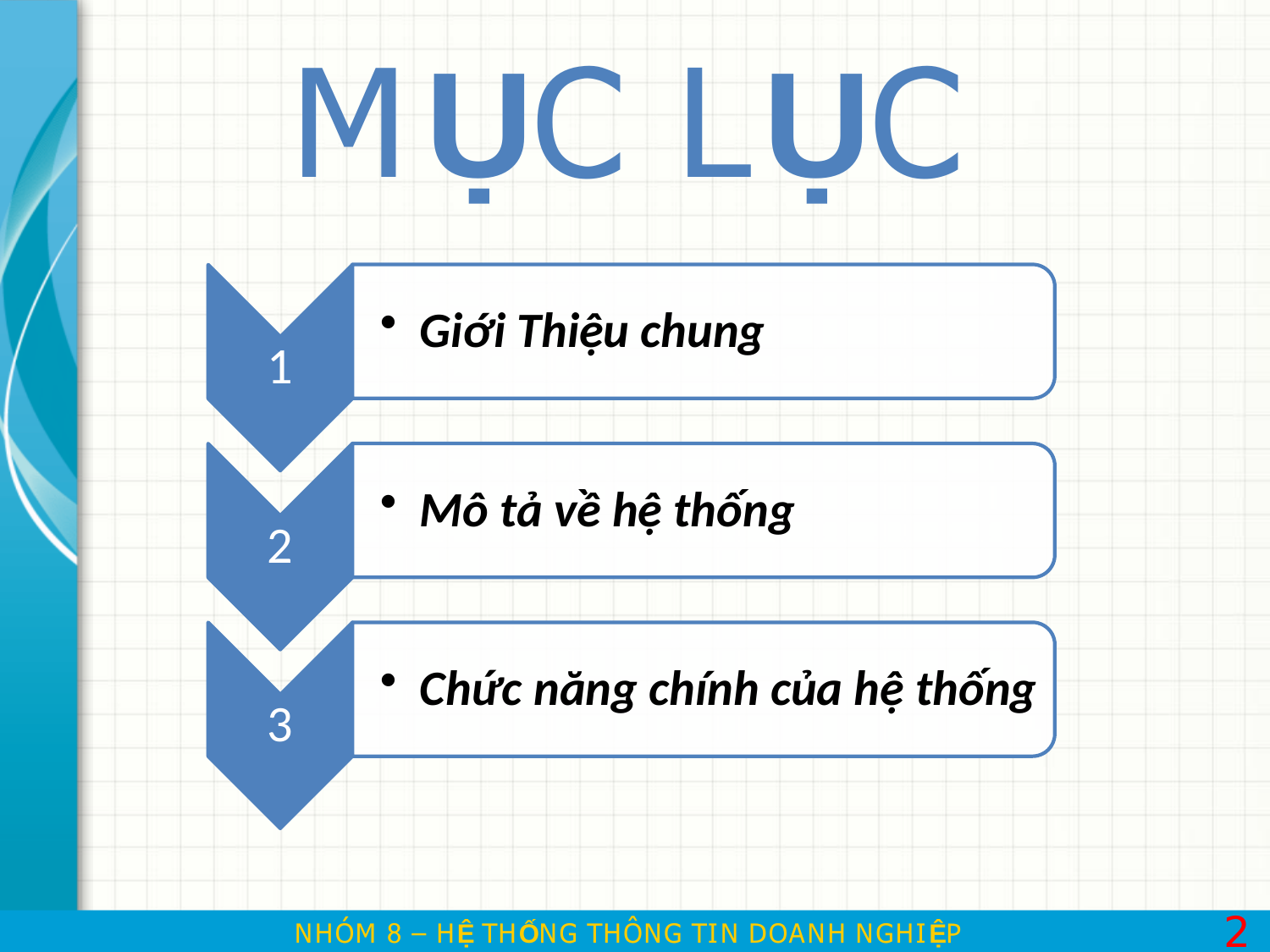

MỤC LỤC
1
Giới Thiệu chung
2
Mô tả về hệ thống
3
Chức năng chính của hệ thống
2